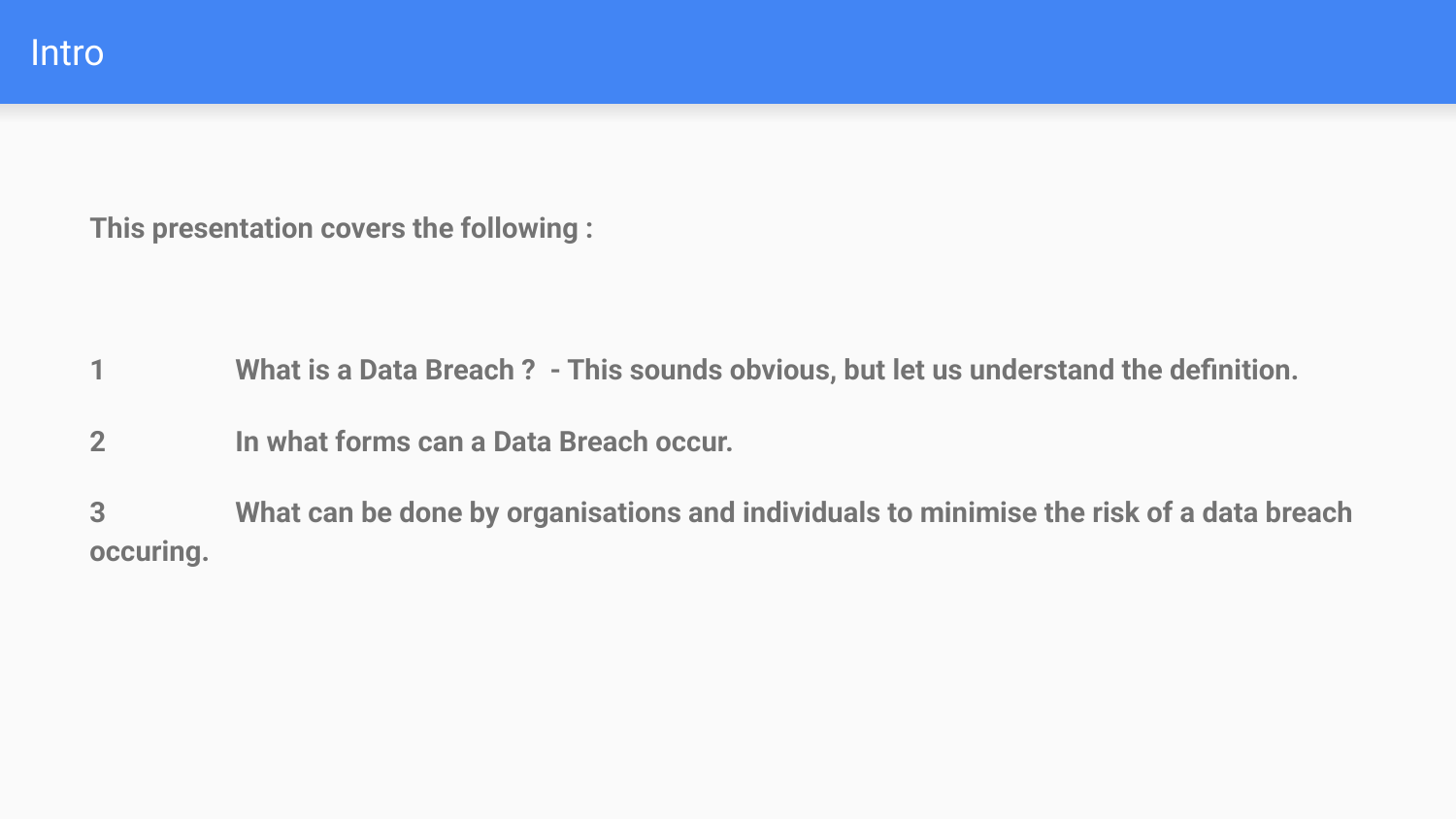

# Intro

This presentation covers the following :

1	What is a Data Breach ?  - This sounds obvious, but let us understand the definition.
2 	In what forms can a Data Breach occur.
3	What can be done by organisations and individuals to minimise the risk of a data breach occuring.